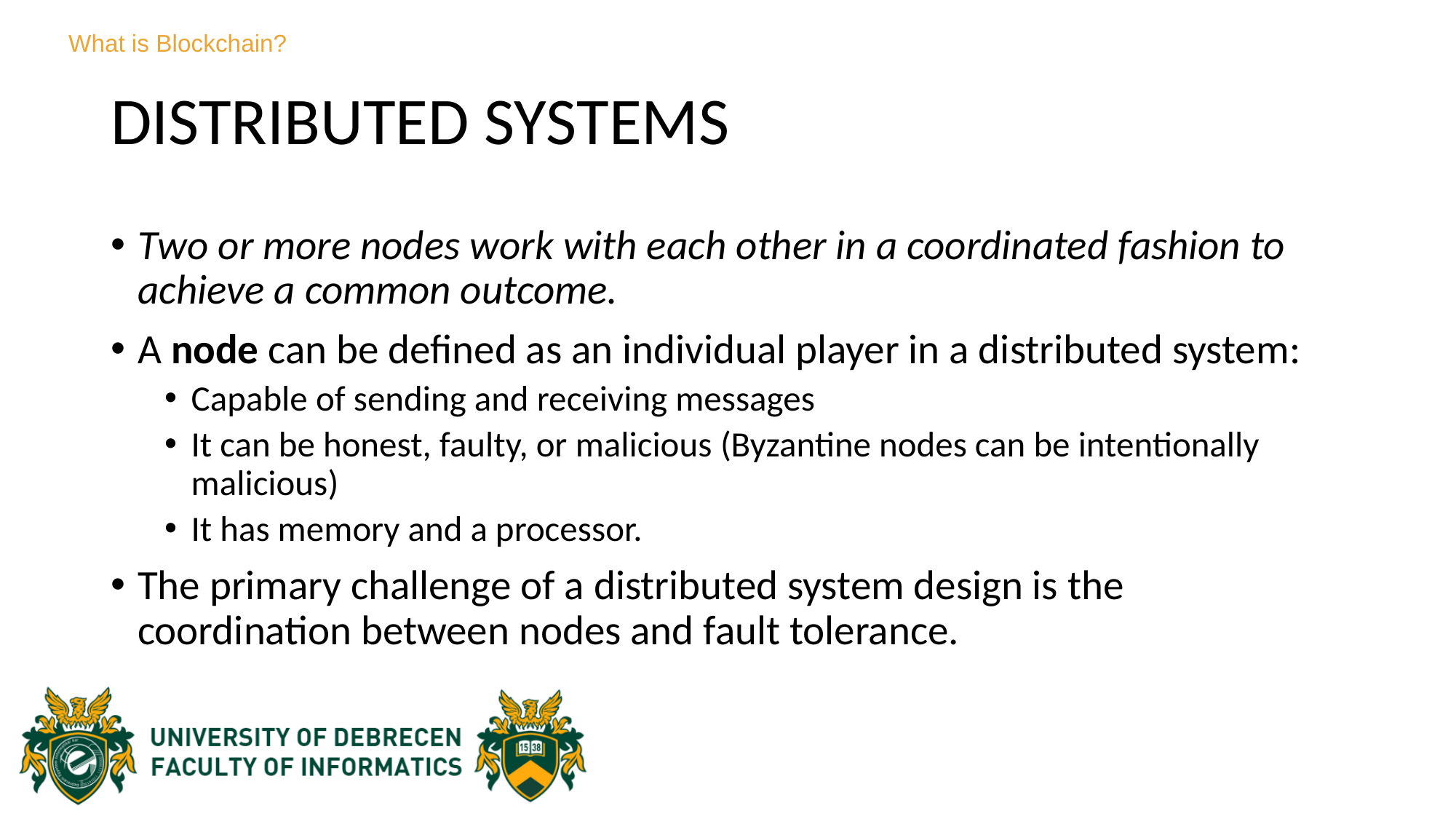

What is Blockchain?
# Distributed systems
Two or more nodes work with each other in a coordinated fashion to achieve a common outcome.
A node can be defined as an individual player in a distributed system:
Capable of sending and receiving messages
It can be honest, faulty, or malicious (Byzantine nodes can be intentionally malicious)
It has memory and a processor.
The primary challenge of a distributed system design is the coordination between nodes and fault tolerance.